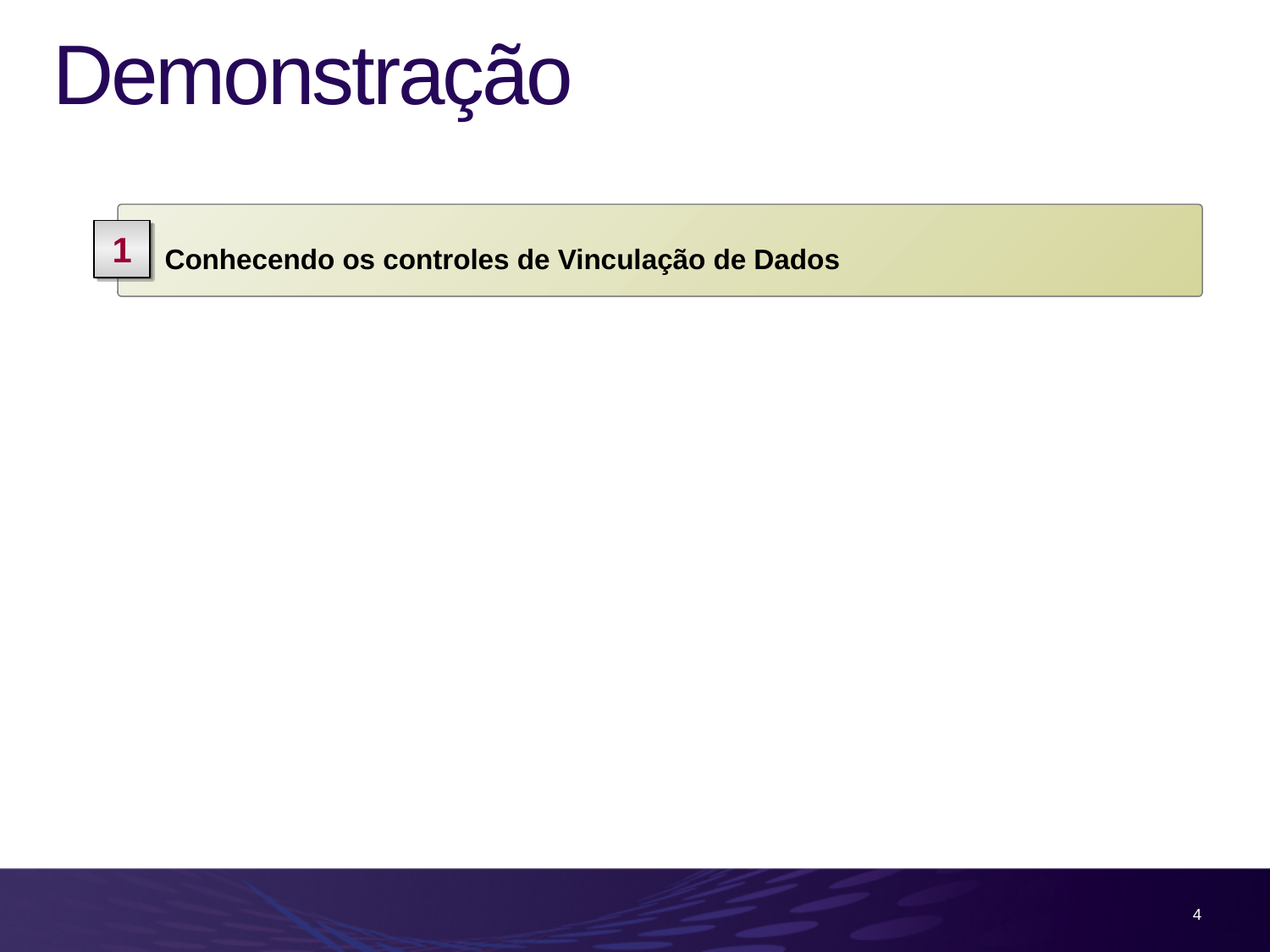

# Demonstração
 Conhecendo os controles de Vinculação de Dados
1
4